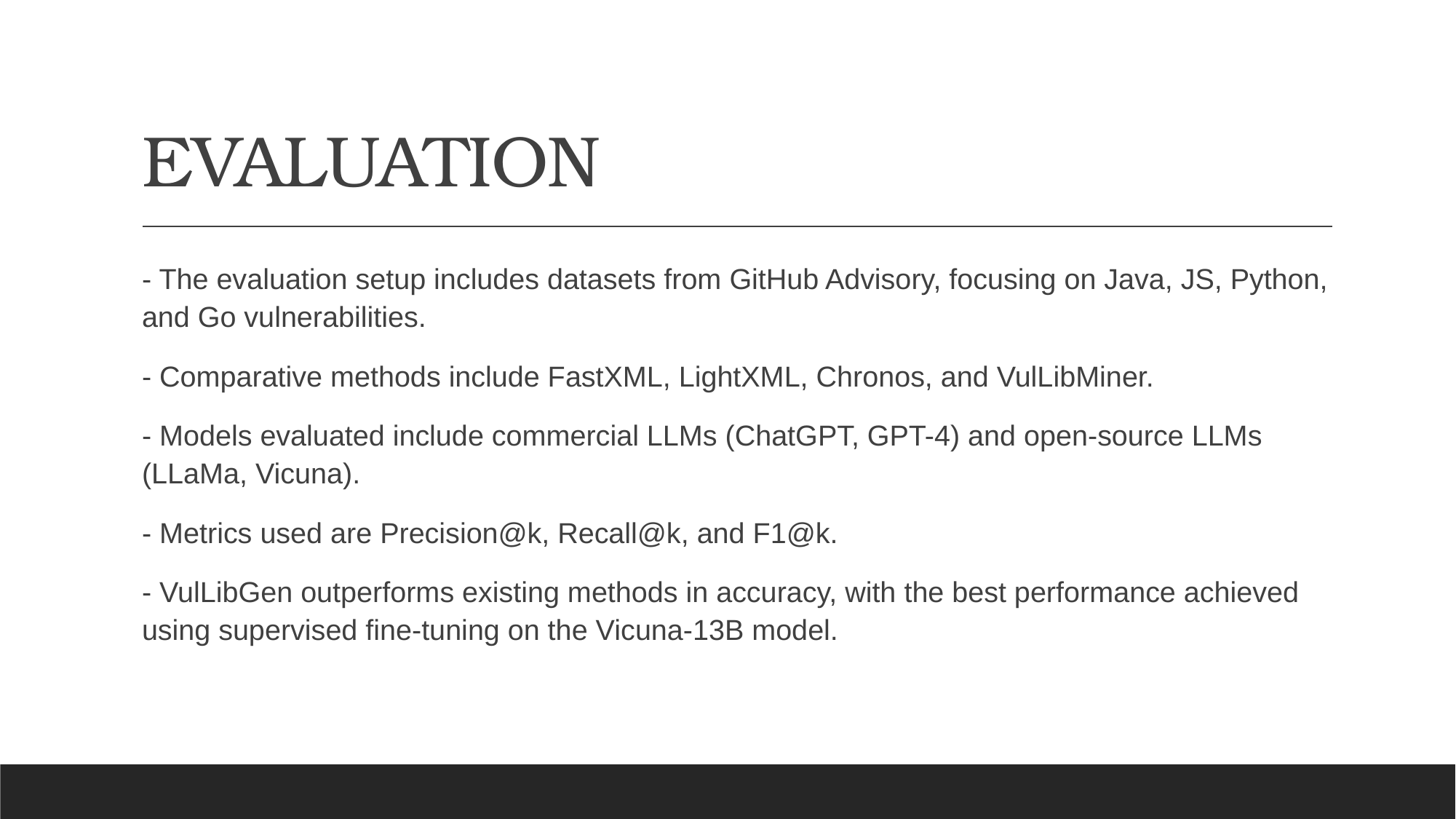

# EVALUATION
- The evaluation setup includes datasets from GitHub Advisory, focusing on Java, JS, Python, and Go vulnerabilities.
- Comparative methods include FastXML, LightXML, Chronos, and VulLibMiner.
- Models evaluated include commercial LLMs (ChatGPT, GPT-4) and open-source LLMs (LLaMa, Vicuna).
- Metrics used are Precision@k, Recall@k, and F1@k.
- VulLibGen outperforms existing methods in accuracy, with the best performance achieved using supervised fine-tuning on the Vicuna-13B model.